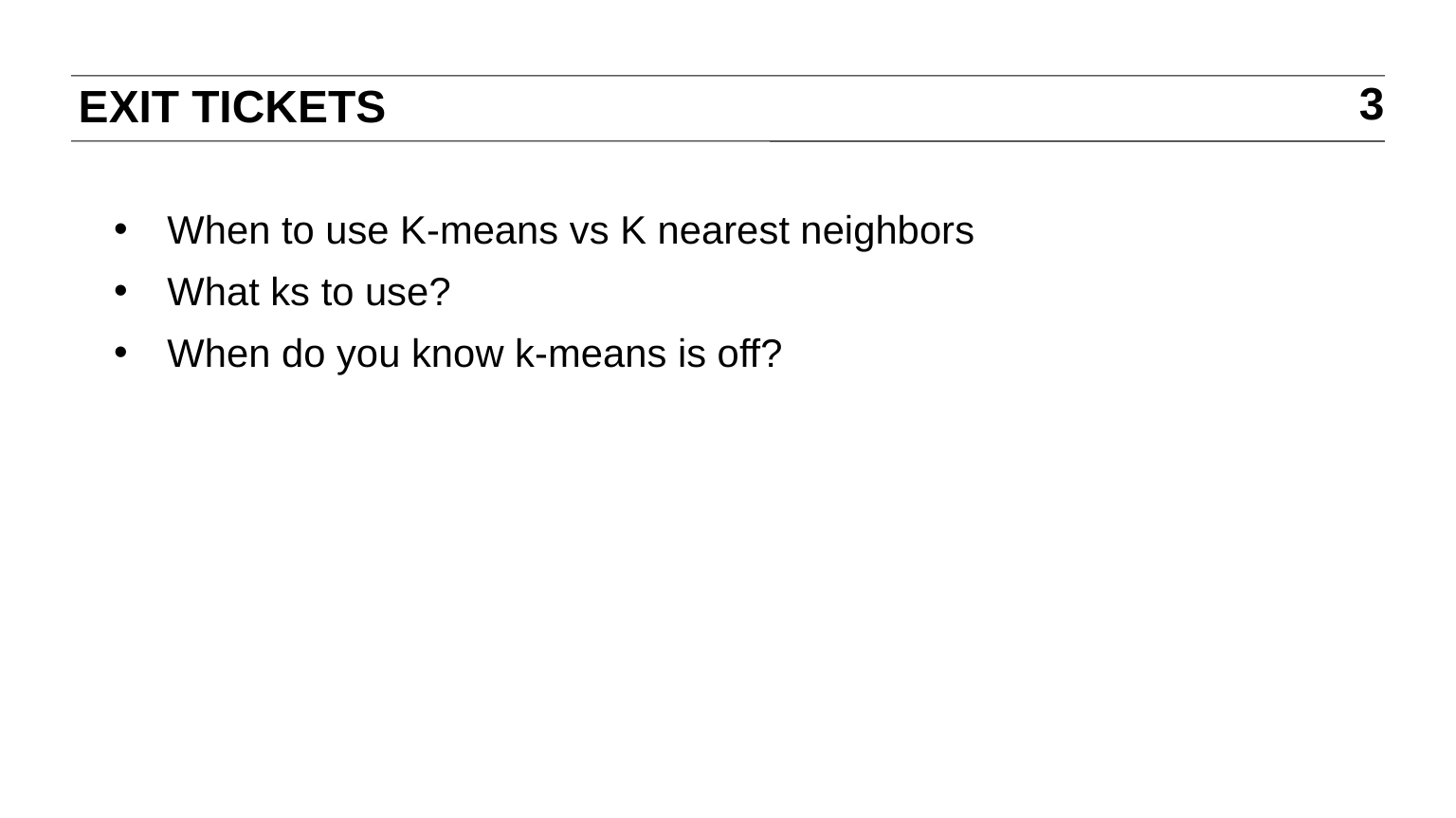

Exit Tickets

3
When to use K-means vs K nearest neighbors
What ks to use?
When do you know k-means is off?